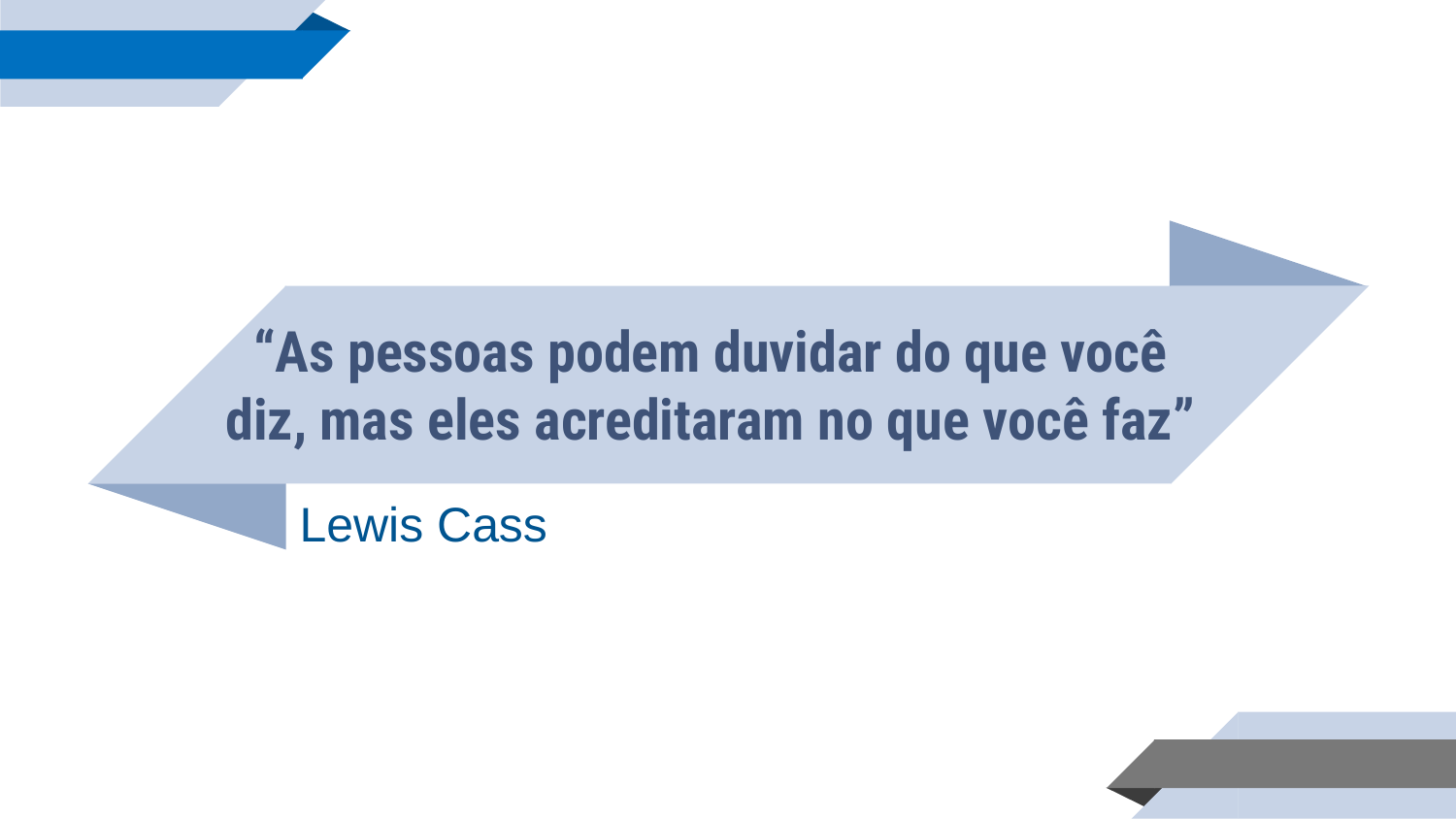

“As pessoas podem duvidar do que você diz, mas eles acreditaram no que você faz”
Lewis Cass